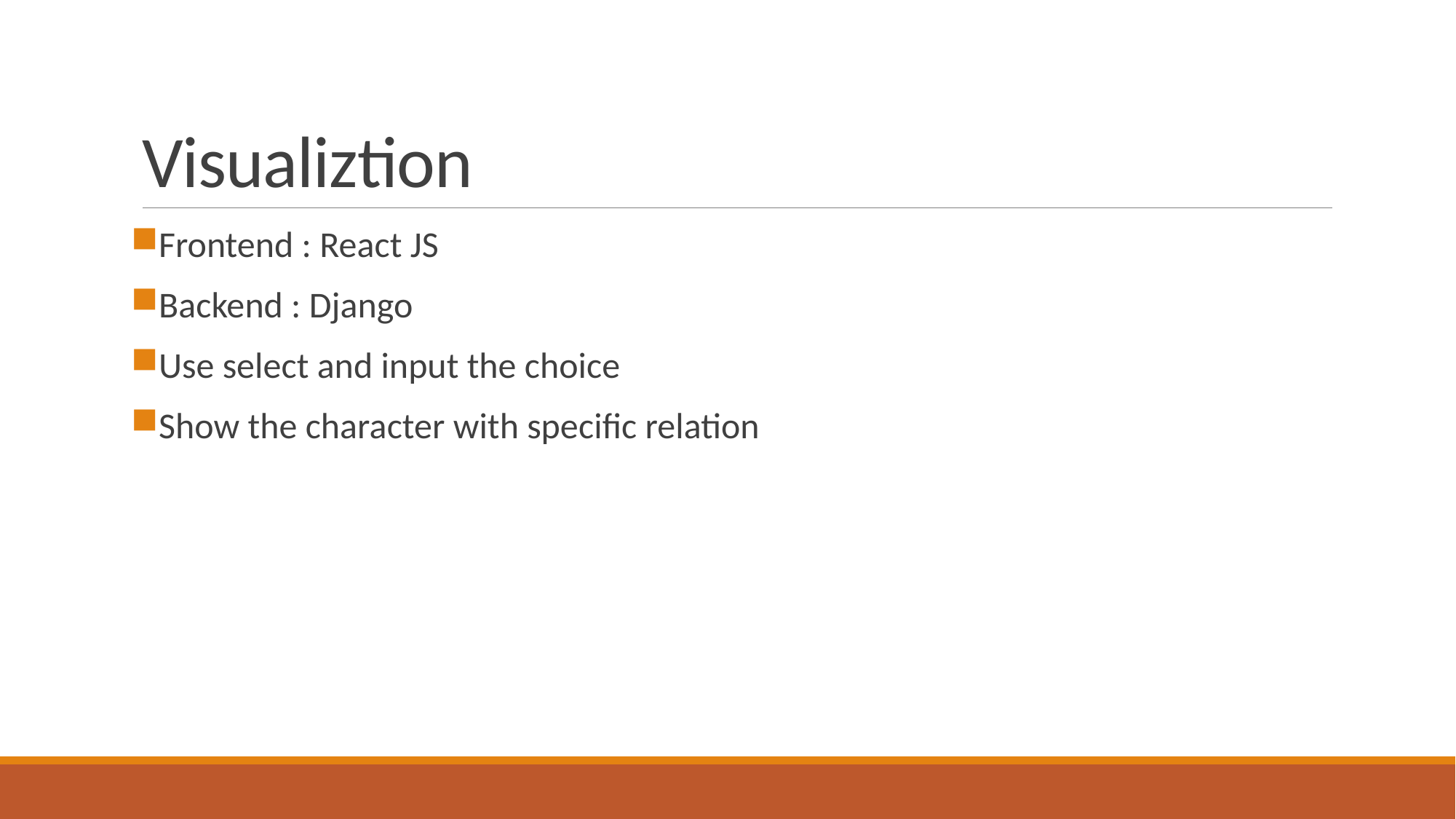

# Visualiztion
Frontend : React JS
Backend : Django
Use select and input the choice
Show the character with specific relation